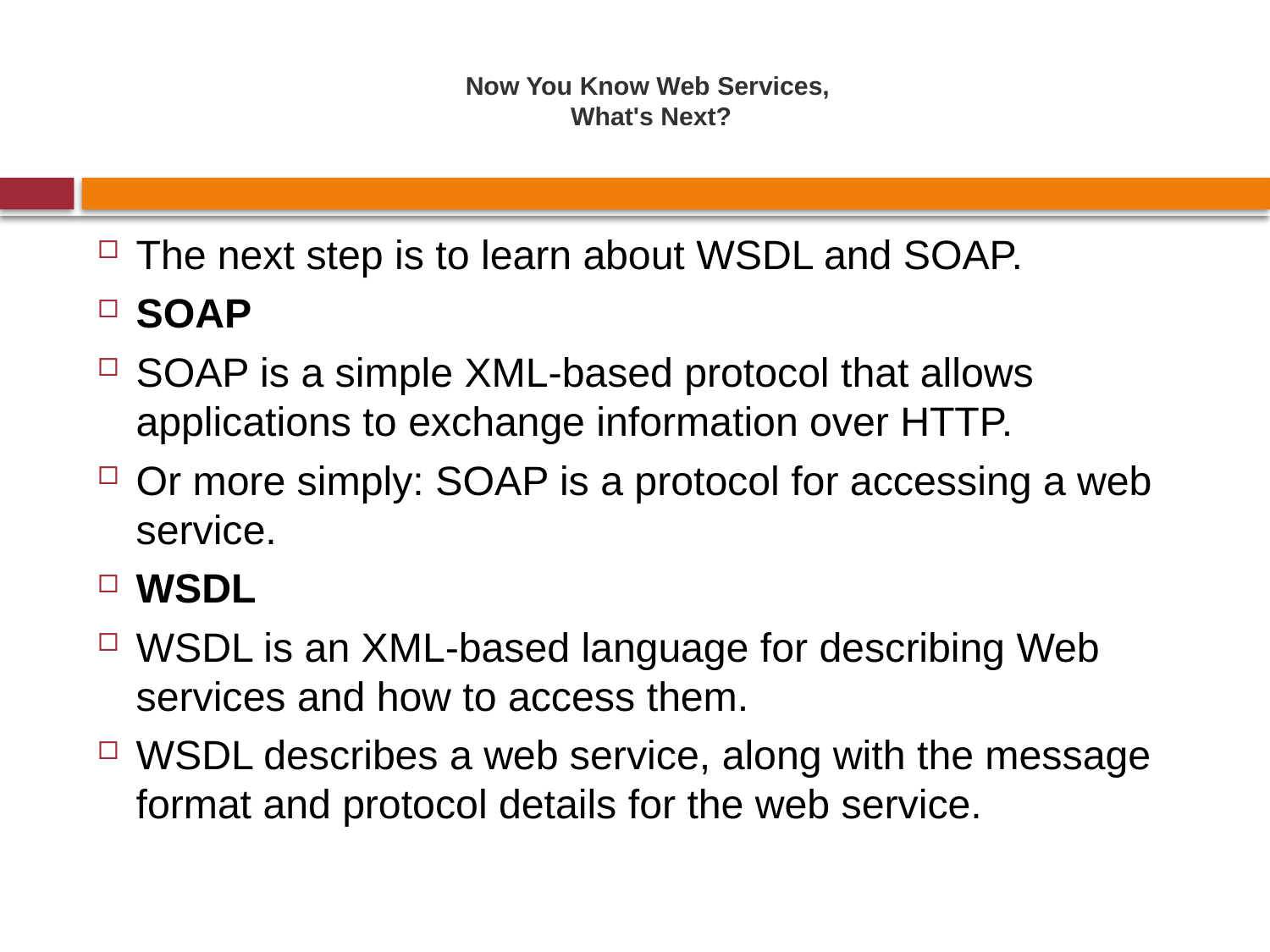

# Now You Know Web Services, What's Next?
The next step is to learn about WSDL and SOAP.
SOAP
SOAP is a simple XML-based protocol that allows applications to exchange information over HTTP.
Or more simply: SOAP is a protocol for accessing a web service.
WSDL
WSDL is an XML-based language for describing Web services and how to access them.
WSDL describes a web service, along with the message format and protocol details for the web service.